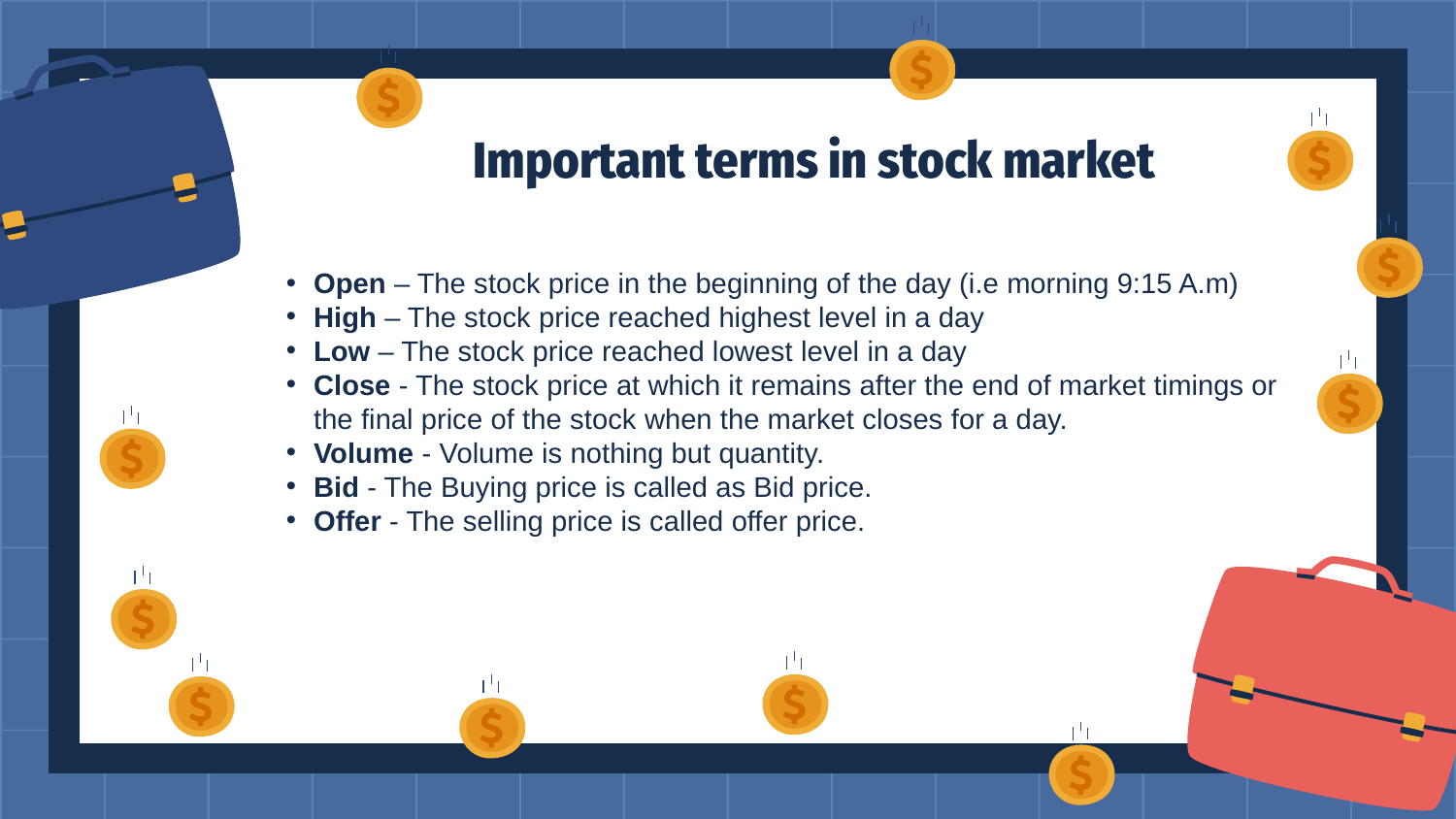

# Important terms in stock market

Open – The stock price in the beginning of the day (i.e morning 9:15 A.m)
High – The stock price reached highest level in a day
Low – The stock price reached lowest level in a day
Close - The stock price at which it remains after the end of market timings or the final price of the stock when the market closes for a day.
Volume - Volume is nothing but quantity.
Bid - The Buying price is called as Bid price.
Offer - The selling price is called offer price.